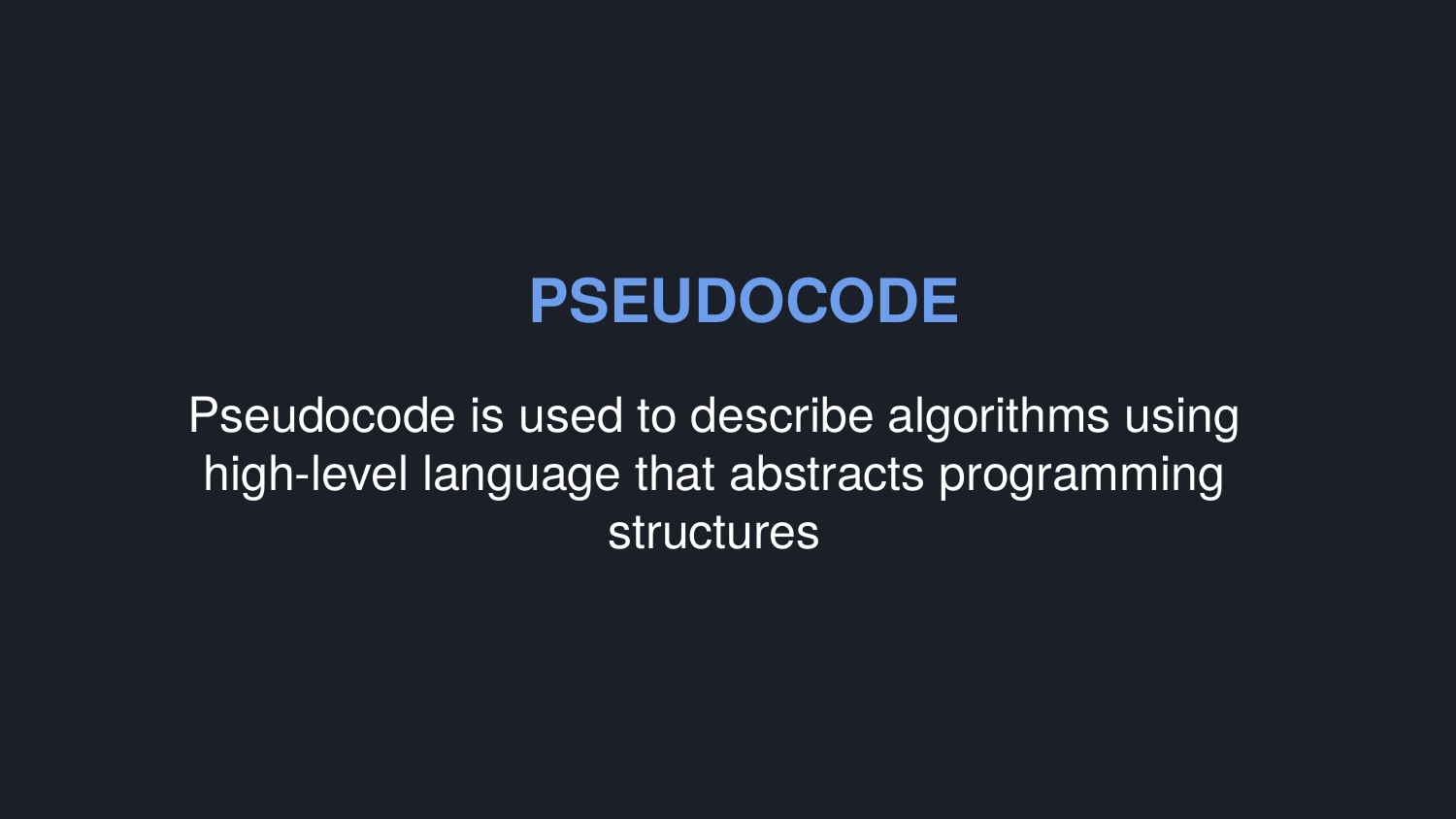

PSEUDOCODE
Pseudocode is used to describe algorithms using high-level language that abstracts programming structures